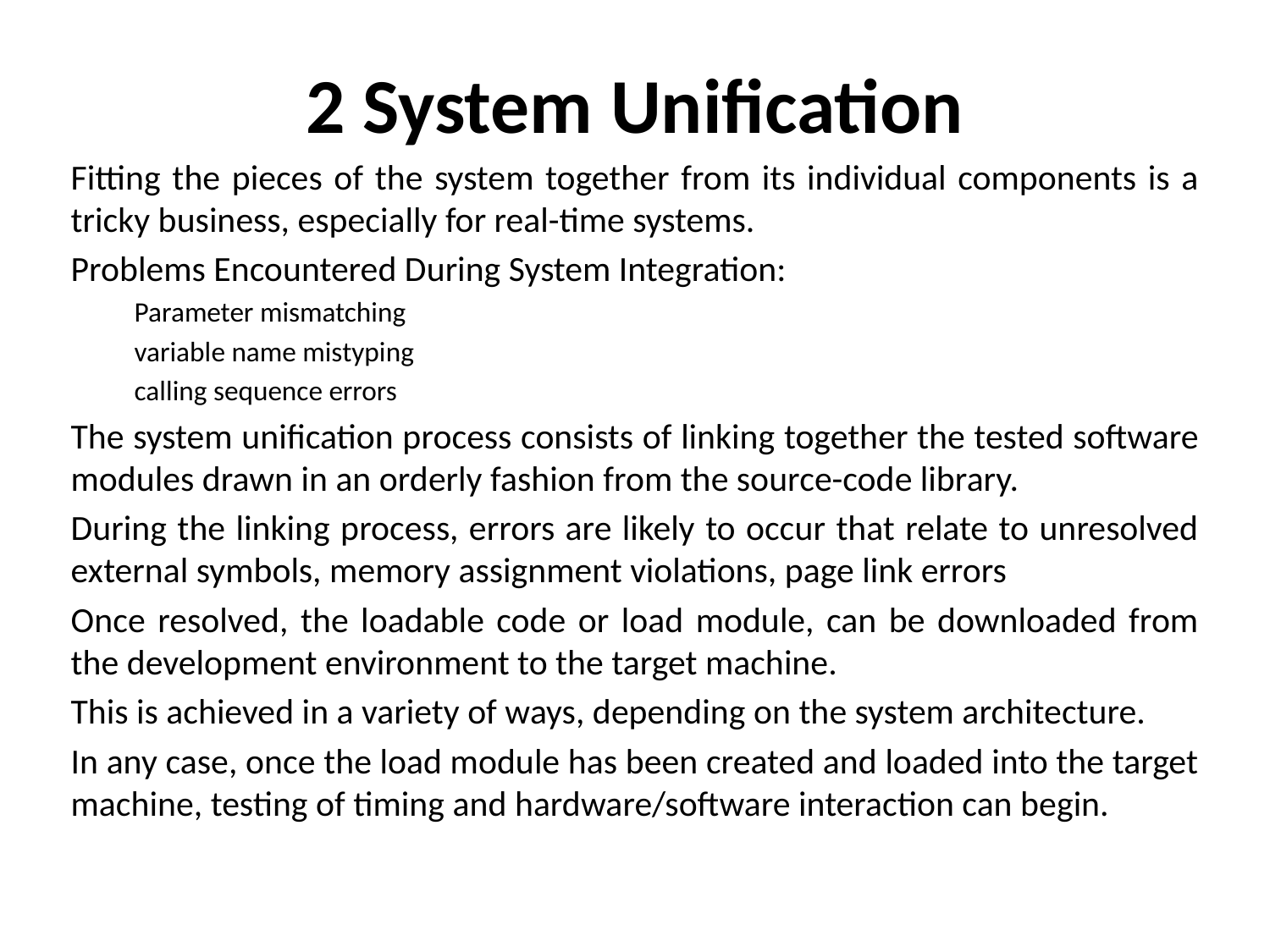

# 2 System Unification
Fitting the pieces of the system together from its individual components is a tricky business, especially for real-time systems.
Problems Encountered During System Integration:
Parameter mismatching
variable name mistyping
calling sequence errors
The system unification process consists of linking together the tested software modules drawn in an orderly fashion from the source-code library.
During the linking process, errors are likely to occur that relate to unresolved external symbols, memory assignment violations, page link errors
Once resolved, the loadable code or load module, can be downloaded from the development environment to the target machine.
This is achieved in a variety of ways, depending on the system architecture.
In any case, once the load module has been created and loaded into the target machine, testing of timing and hardware/software interaction can begin.